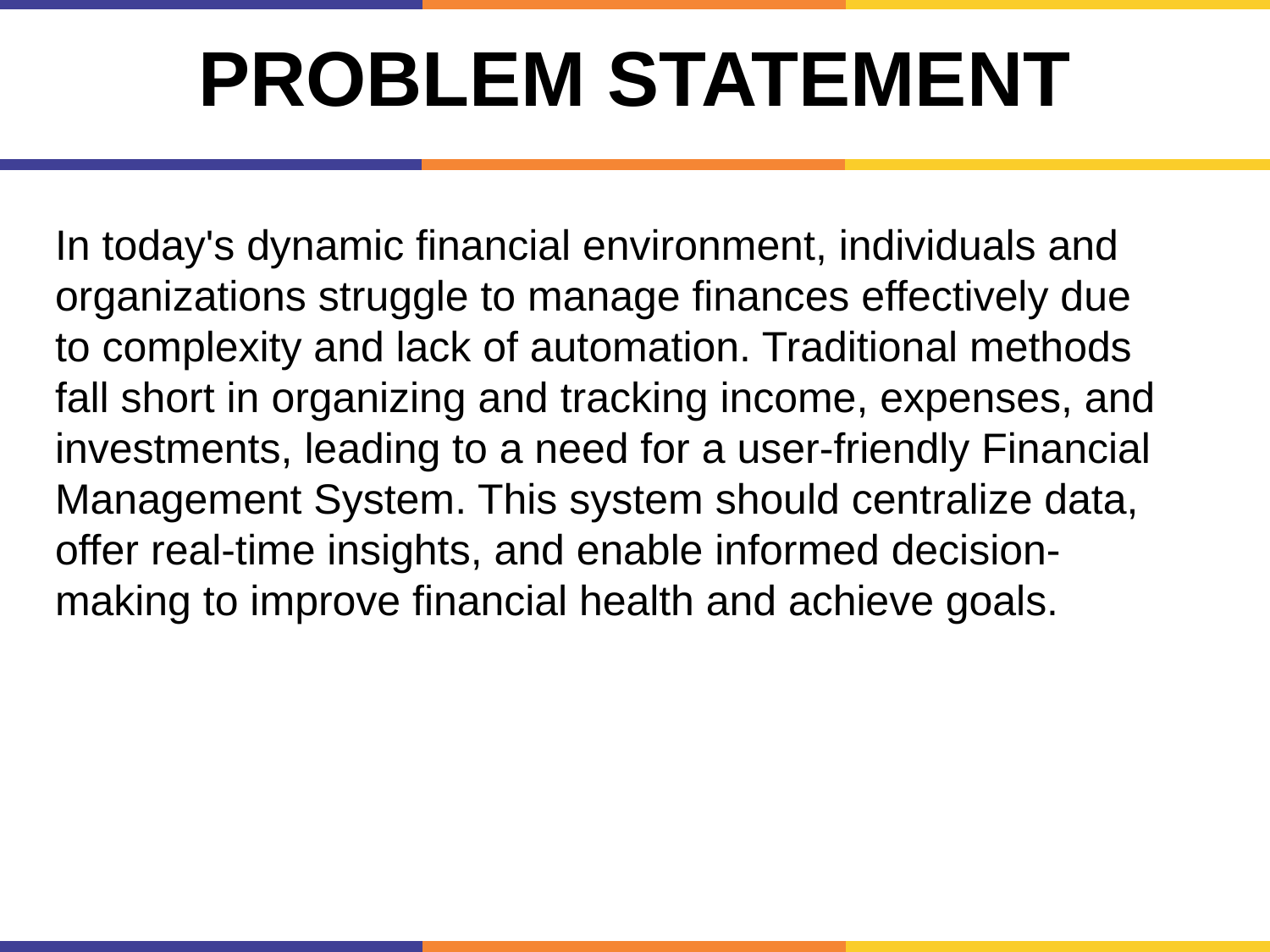

# Problem Statement
In today's dynamic financial environment, individuals and organizations struggle to manage finances effectively due to complexity and lack of automation. Traditional methods fall short in organizing and tracking income, expenses, and investments, leading to a need for a user-friendly Financial Management System. This system should centralize data, offer real-time insights, and enable informed decision-making to improve financial health and achieve goals.